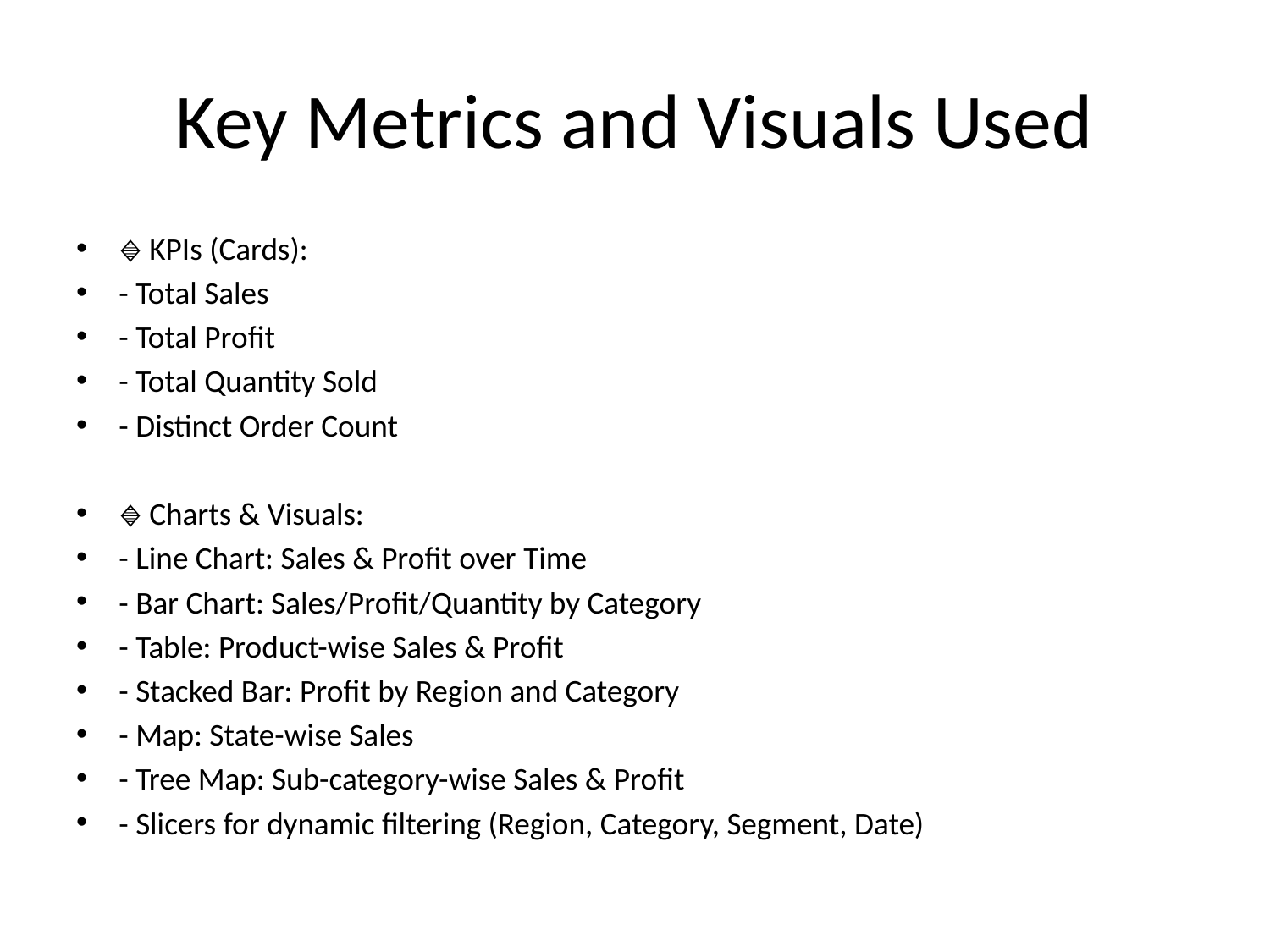

# Key Metrics and Visuals Used
🔹 KPIs (Cards):
- Total Sales
- Total Profit
- Total Quantity Sold
- Distinct Order Count

🔹 Charts & Visuals:
- Line Chart: Sales & Profit over Time
- Bar Chart: Sales/Profit/Quantity by Category
- Table: Product-wise Sales & Profit
- Stacked Bar: Profit by Region and Category
- Map: State-wise Sales
- Tree Map: Sub-category-wise Sales & Profit
- Slicers for dynamic filtering (Region, Category, Segment, Date)